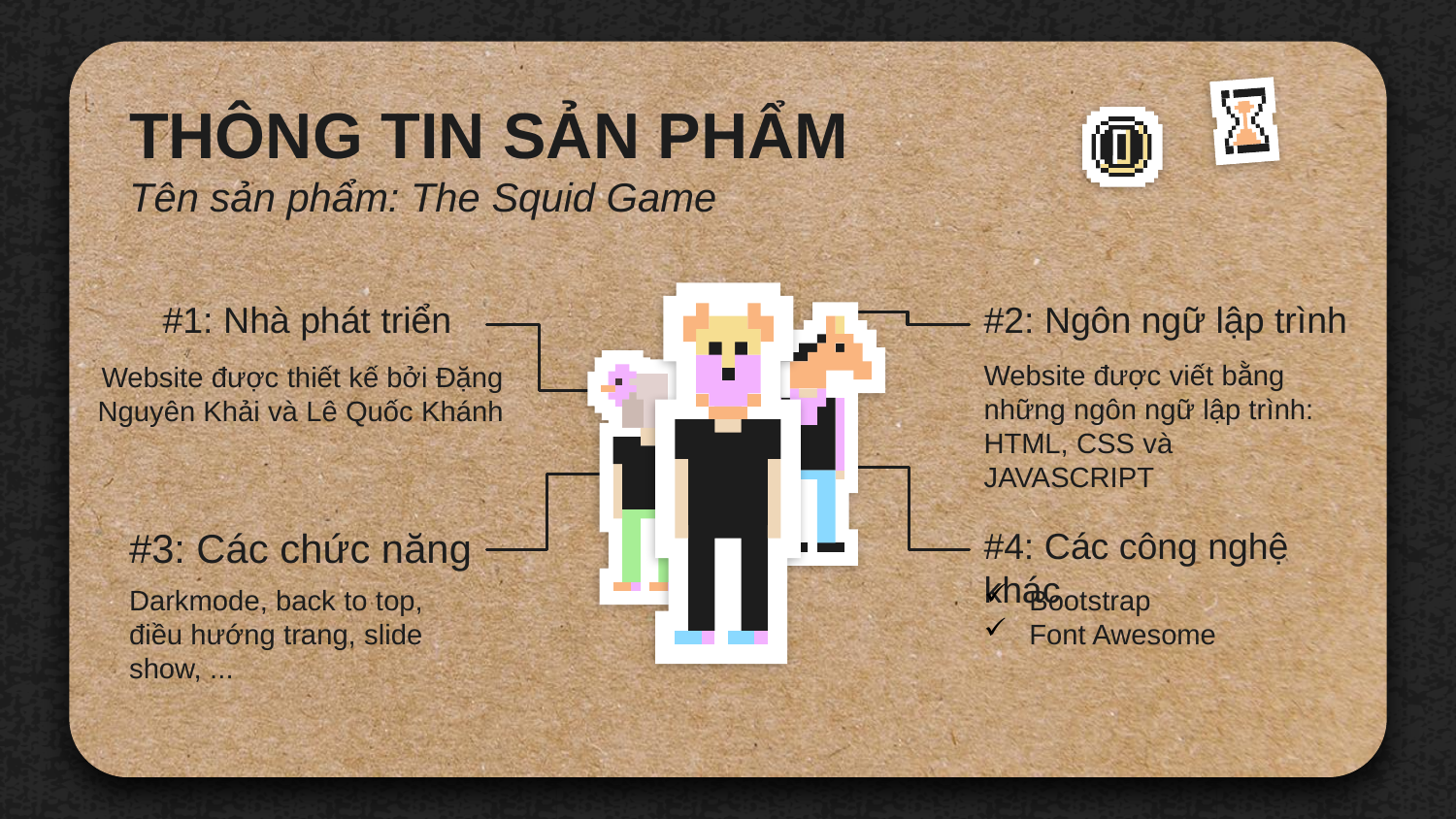

# THÔNG TIN SẢN PHẨM Tên sản phẩm: The Squid Game
#2: Ngôn ngữ lập trình
#1: Nhà phát triển

Website được viết bằng những ngôn ngữ lập trình: HTML, CSS và JAVASCRIPT

Website được thiết kế bởi Đặng Nguyên Khải và Lê Quốc Khánh

#4: Các công nghệ khác
#3: Các chức năng
Darkmode, back to top, điều hướng trang, slide show, ...
Bootstrap
Font Awesome